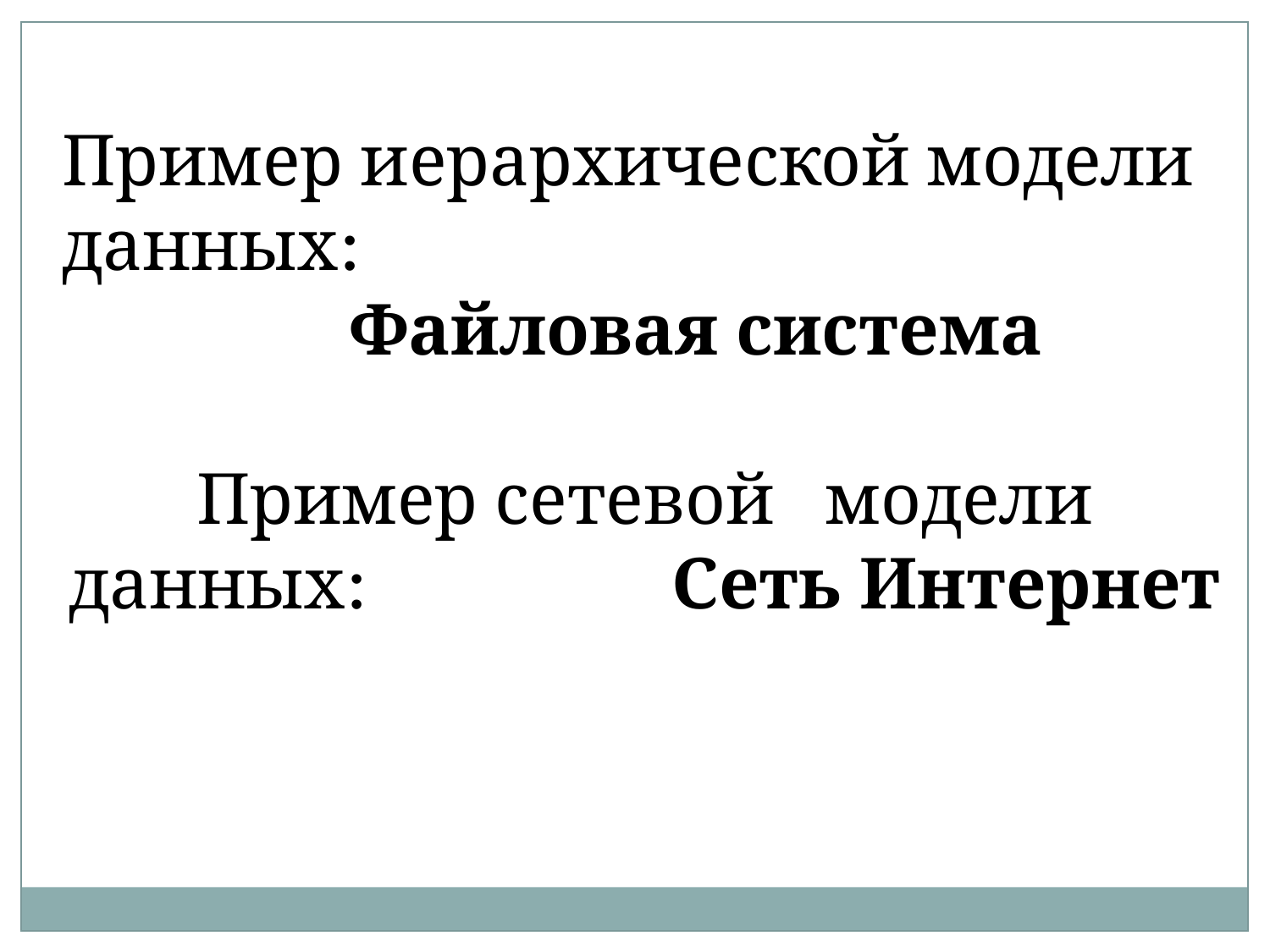

Пример иерархической модели данных:
      Файловая система

Пример сетевой   модели данных:                  Сеть Интернет